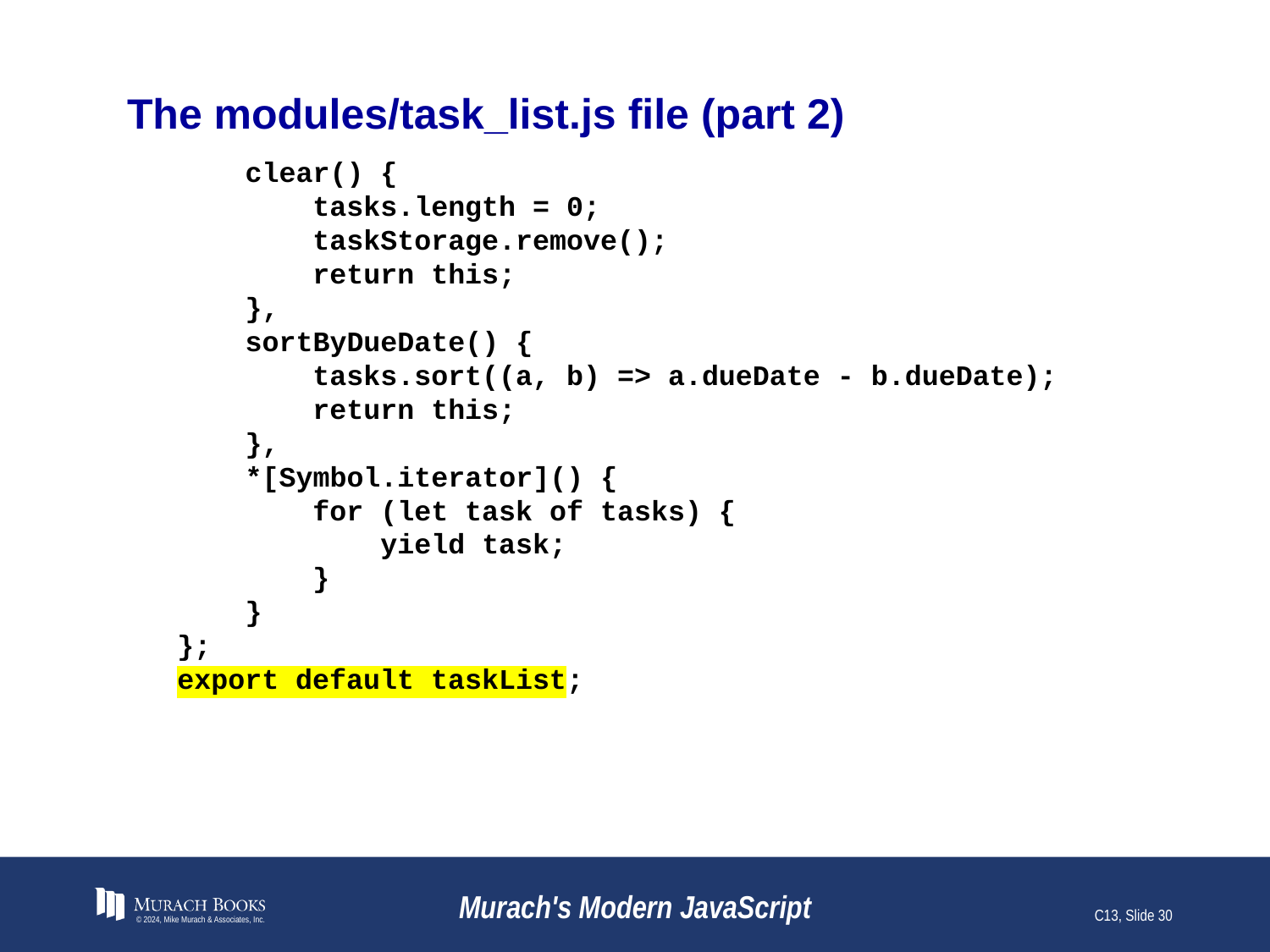

# The modules/task_list.js file (part 2)
    clear() {
        tasks.length = 0;
        taskStorage.remove();
        return this;
    },
    sortByDueDate() {
        tasks.sort((a, b) => a.dueDate - b.dueDate);
        return this;
    },
    *[Symbol.iterator]() {
        for (let task of tasks) {
            yield task;
        }
    }
};
export default taskList;
© 2024, Mike Murach & Associates, Inc.
Murach's Modern JavaScript

C13, Slide 30